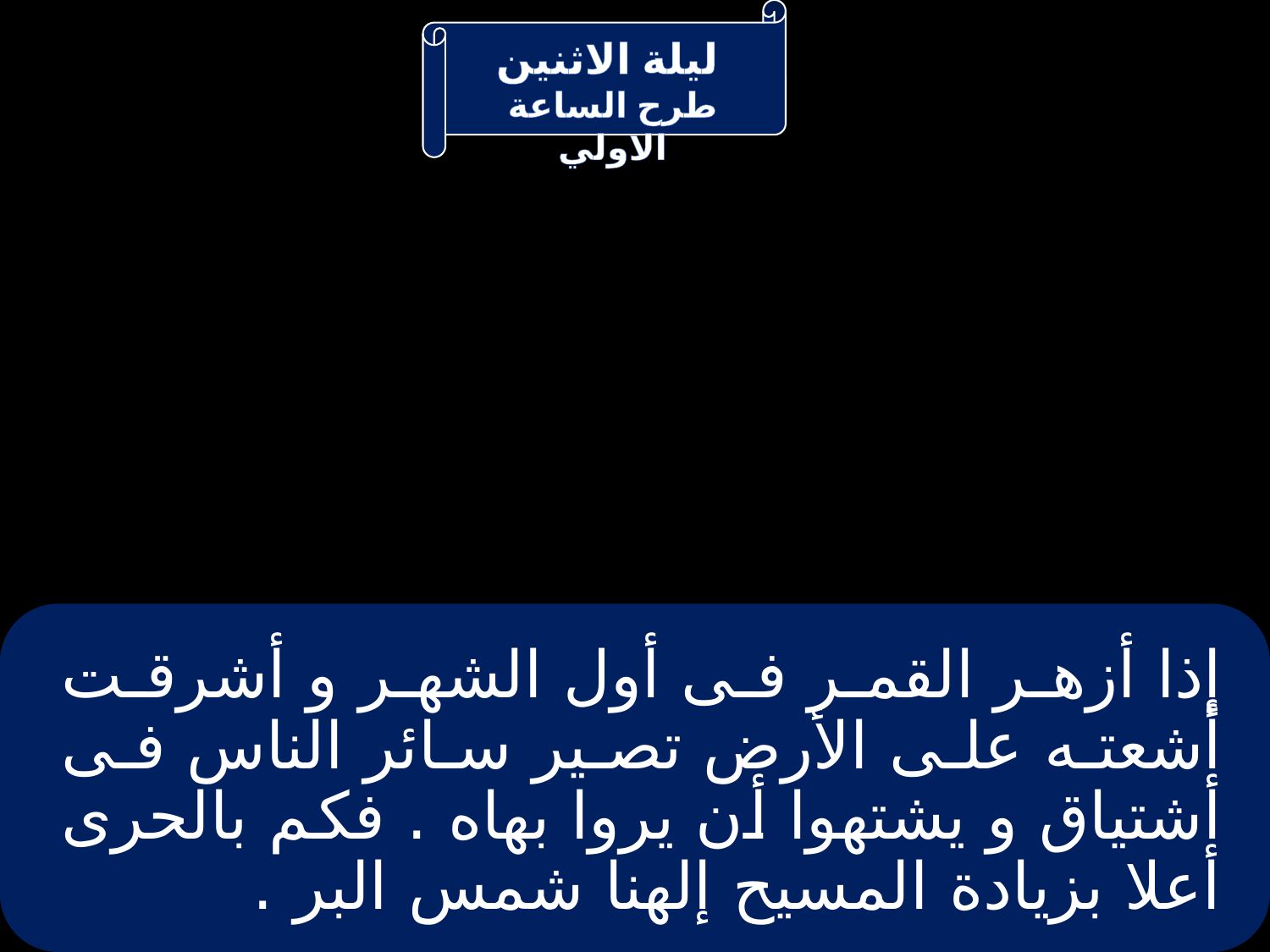

# إذا أزهر القمر فى أول الشهر و أشرقت أشعته على الأرض تصير سائر الناس فى أشتياق و يشتهوا أن يروا بهاه . فكم بالحرى أعلا بزيادة المسيح إلهنا شمس البر .